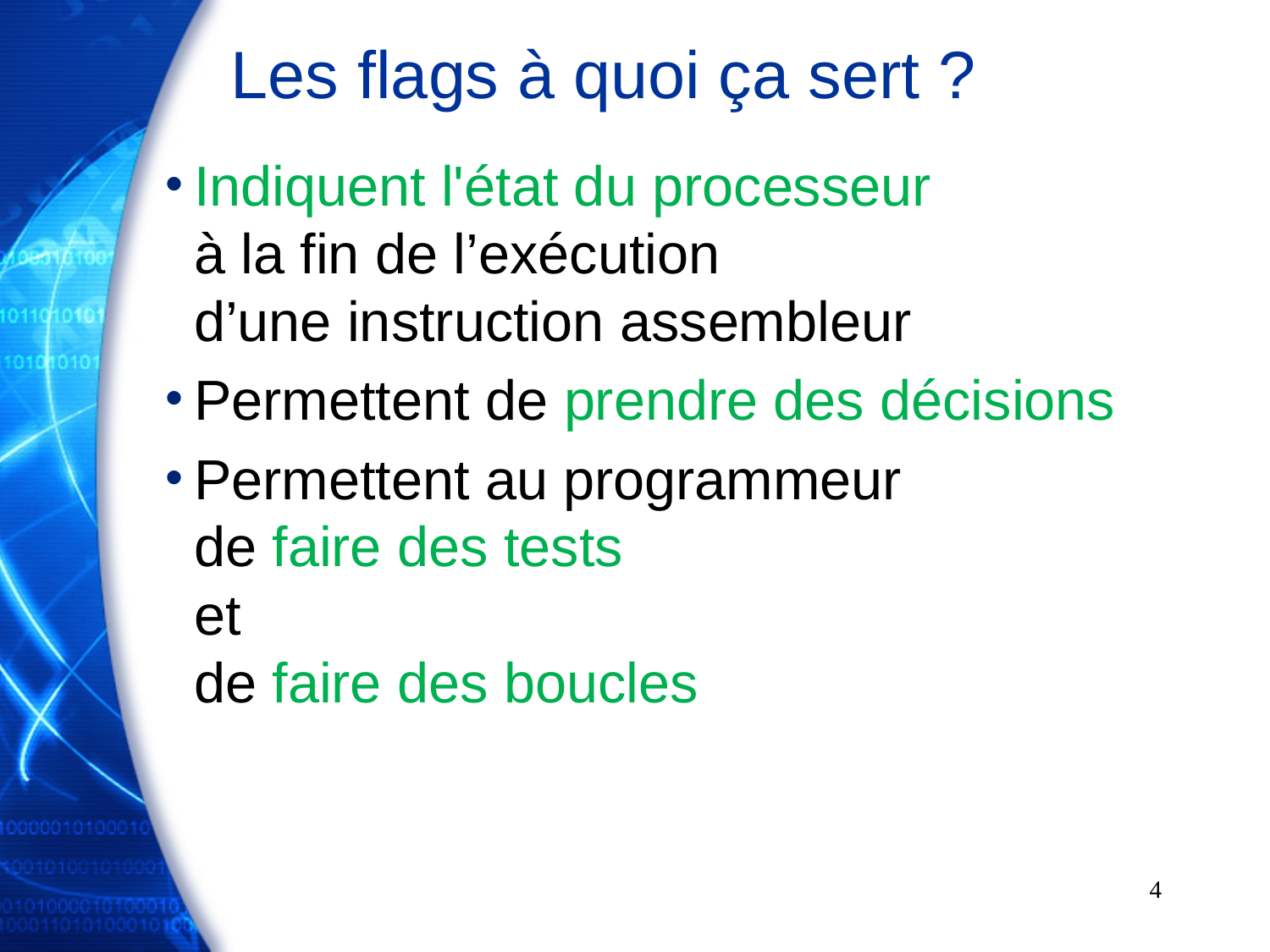

# Les flags à quoi ça sert ?
Indiquent l'état du processeur
à la fin de l’exécution
d’une instruction assembleur
Permettent de prendre des décisions
Permettent au programmeur
de faire des tests
et
de faire des boucles

4